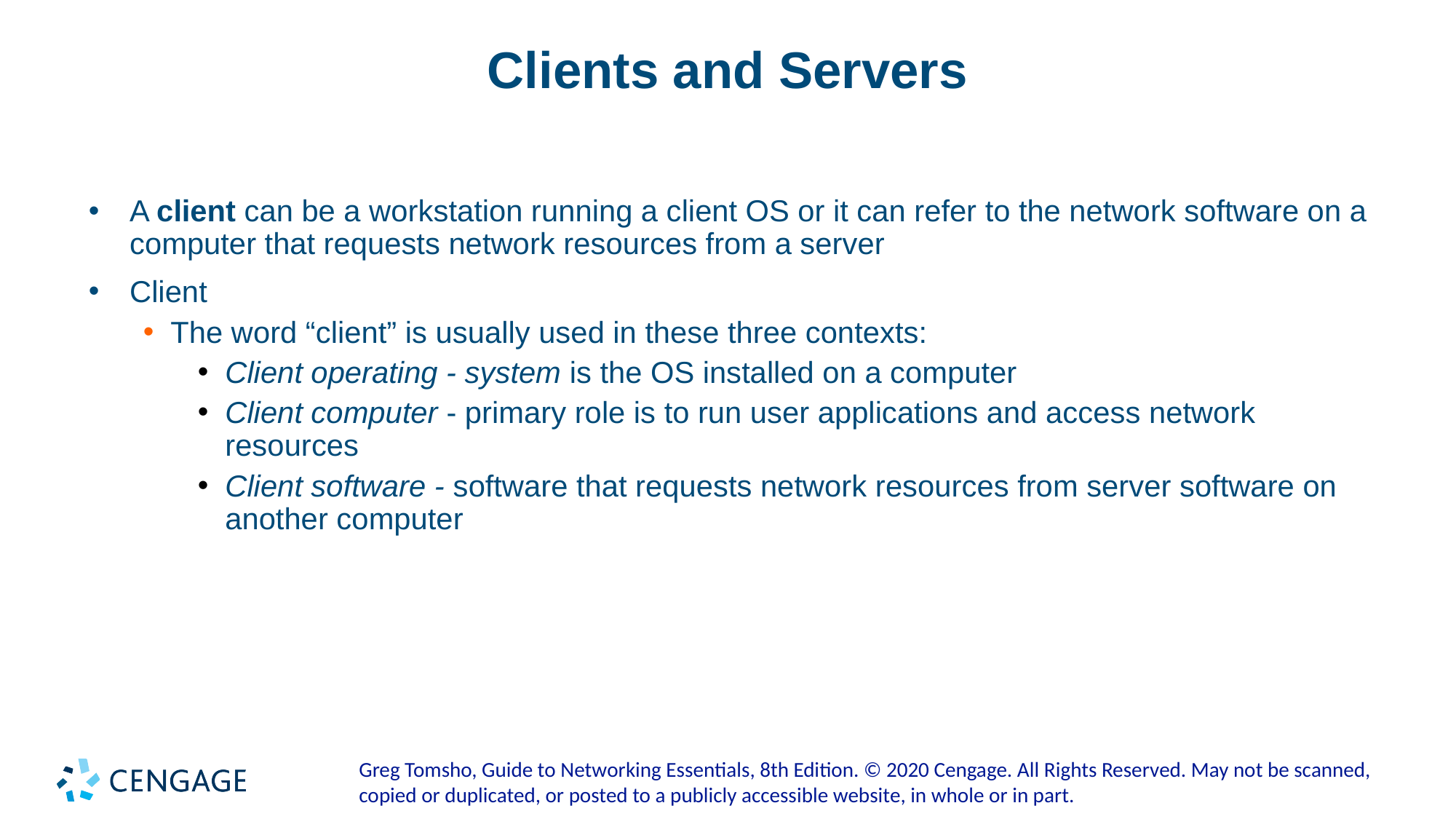

# Clients and Servers
A client can be a workstation running a client OS or it can refer to the network software on a computer that requests network resources from a server
Client
The word “client” is usually used in these three contexts:
Client operating - system is the OS installed on a computer
Client computer - primary role is to run user applications and access network resources
Client software - software that requests network resources from server software on another computer